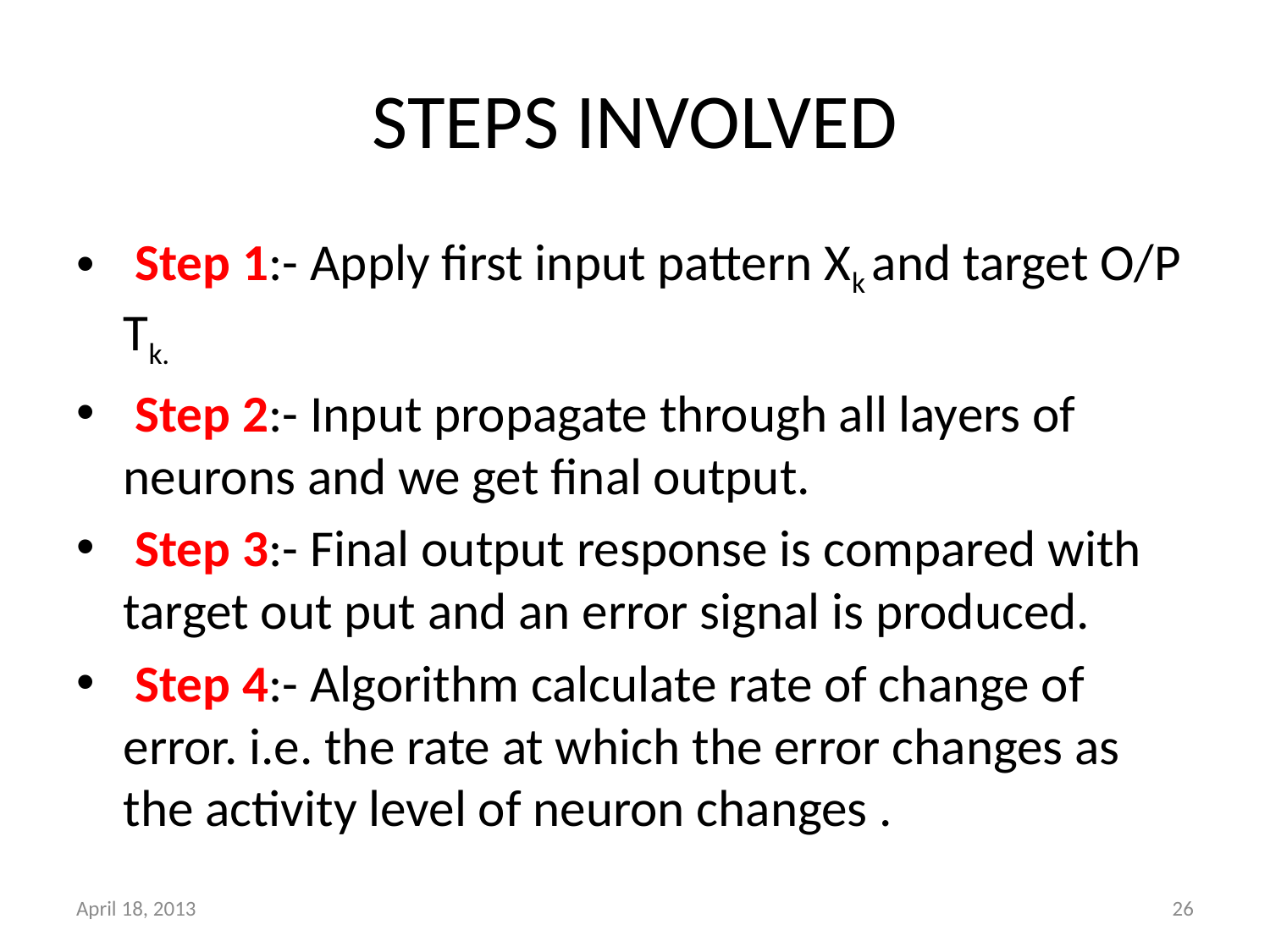

# STEPS INVOLVED
 Step 1:- Apply first input pattern Xk and target O/P  Tk.
 Step 2:- Input propagate through all layers of neurons and we get final output.
 Step 3:- Final output response is compared with target out put and an error signal is produced.
 Step 4:- Algorithm calculate rate of change of error. i.e. the rate at which the error changes as the activity level of neuron changes .

April 18, 2013
26